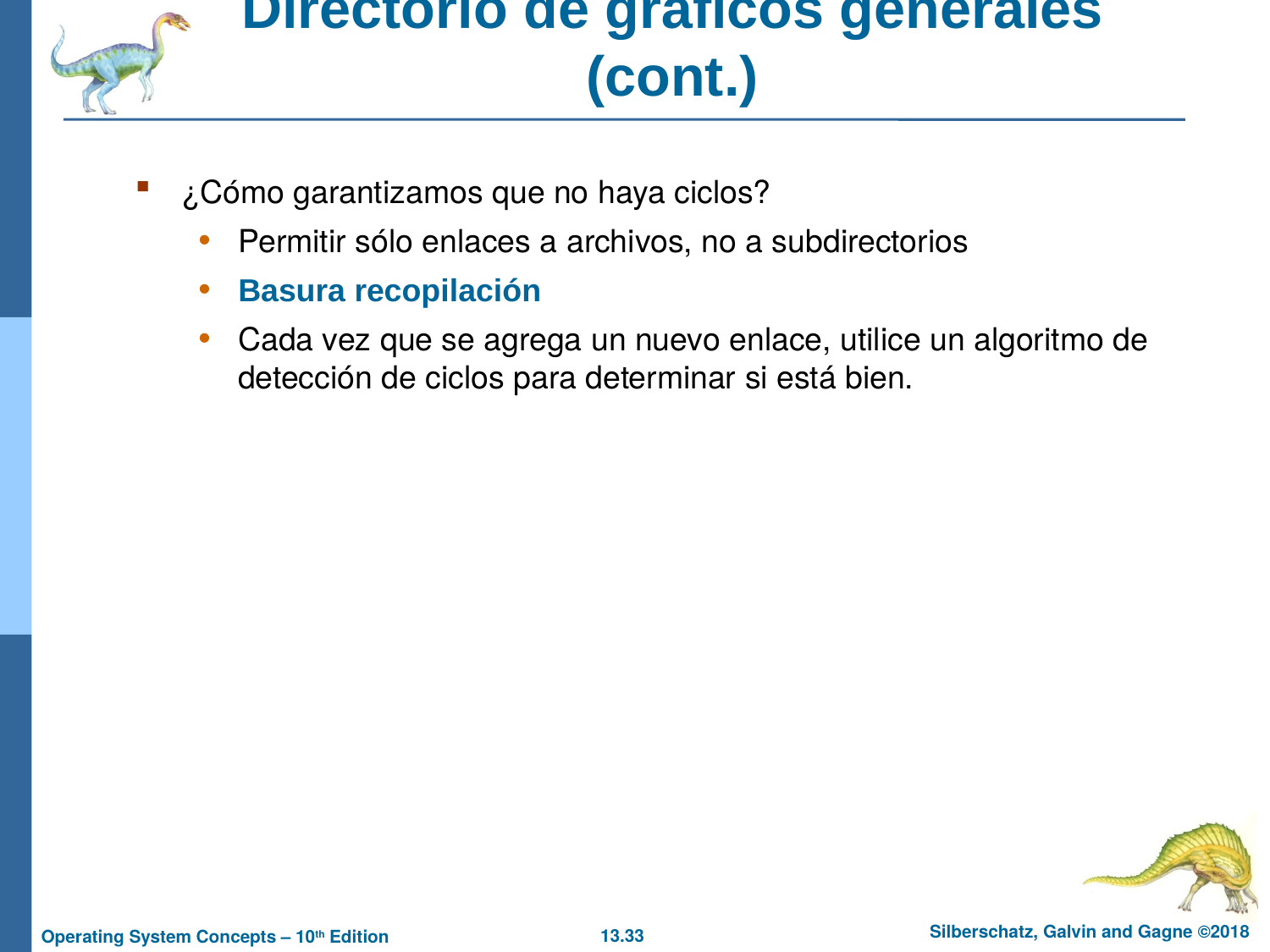

# Directorio de gráficos generales (cont.)
¿Cómo garantizamos que no haya ciclos?
Permitir sólo enlaces a archivos, no a subdirectorios
Basura recopilación
Cada vez que se agrega un nuevo enlace, utilice un algoritmo de detección de ciclos para determinar si está bien.